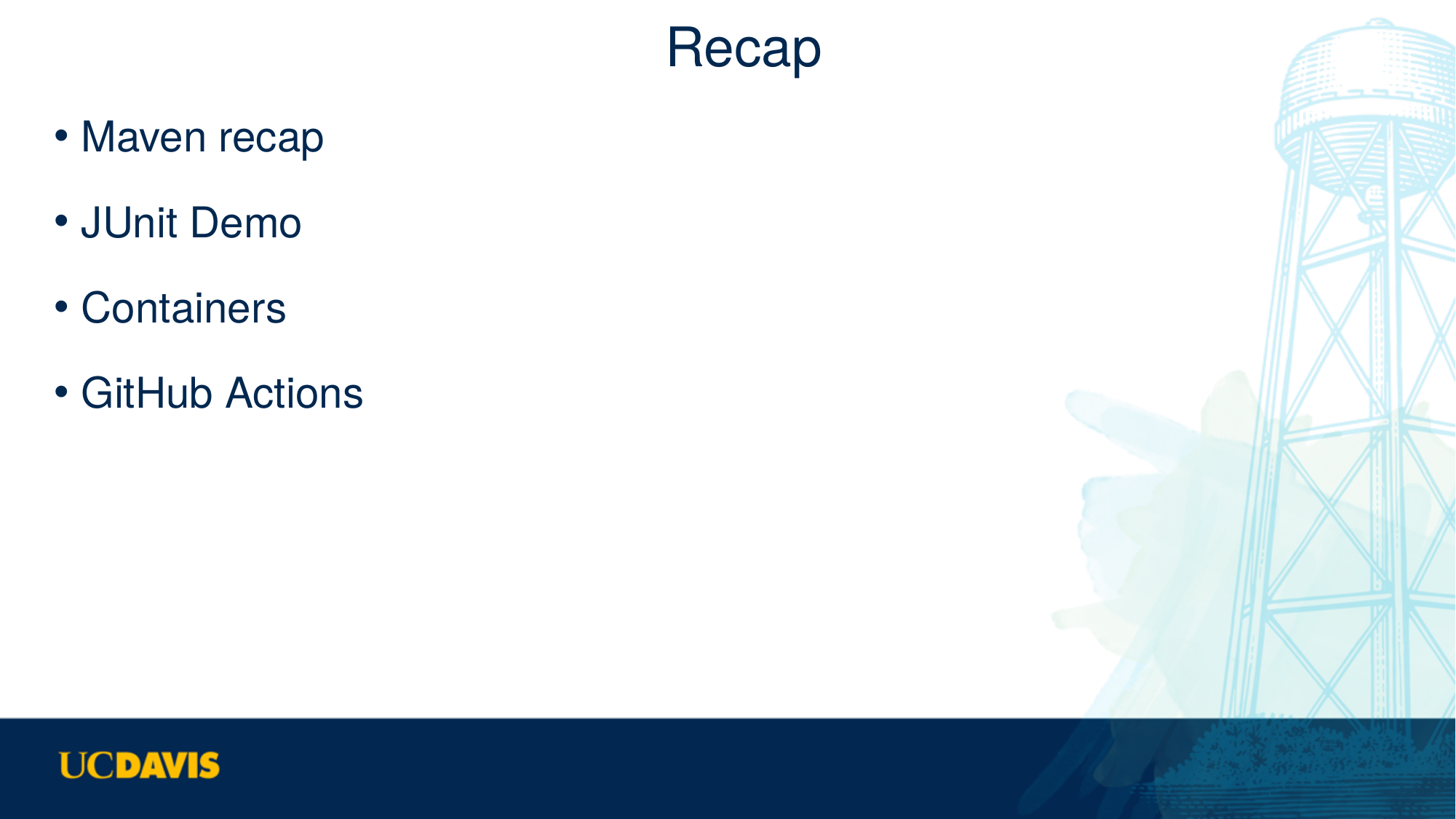

# Recap
Maven recap
JUnit Demo
Containers
GitHub Actions